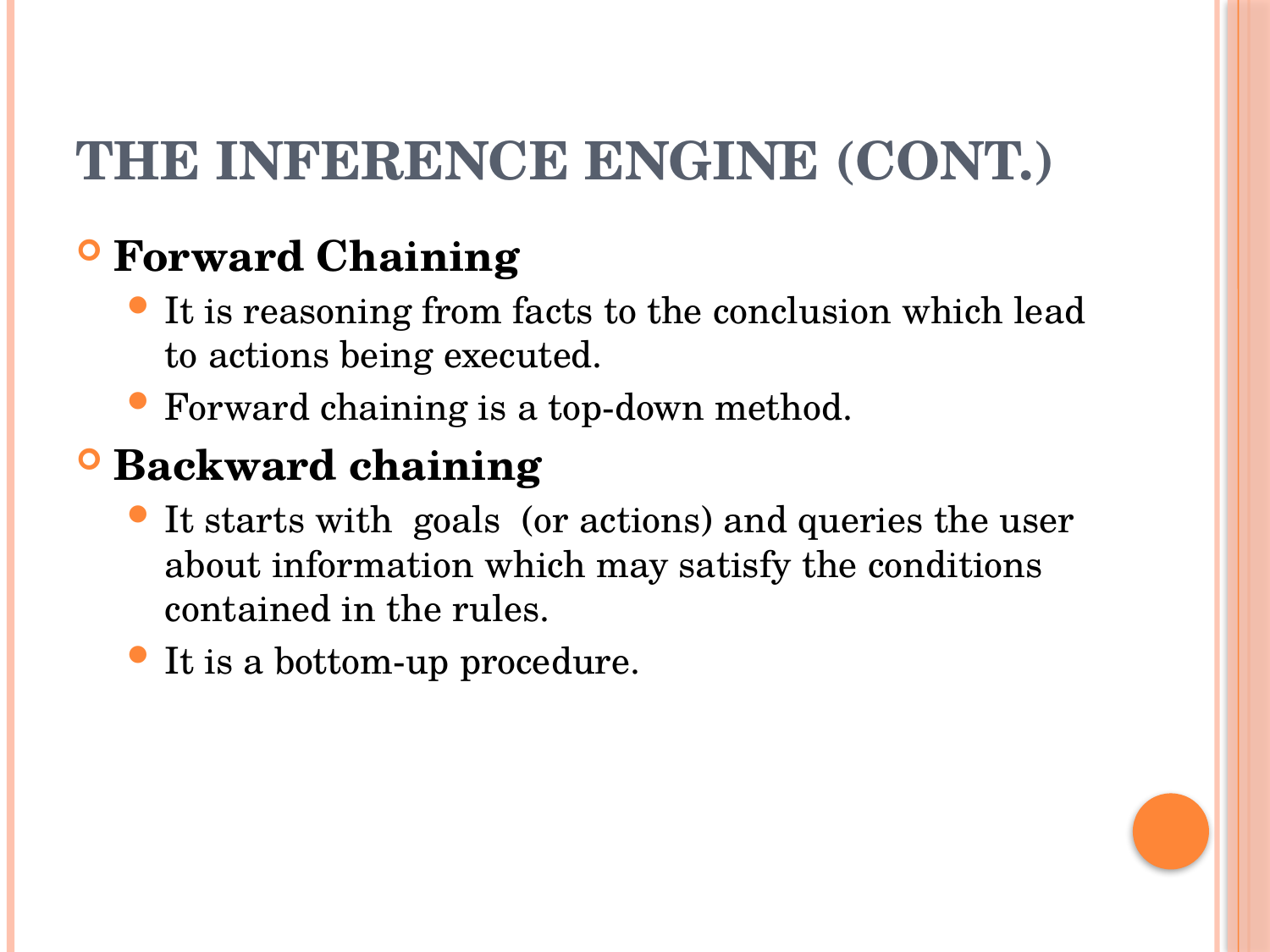

# The Inference Engine (cont.)
Forward Chaining
It is reasoning from facts to the conclusion which lead to actions being executed.
Forward chaining is a top-down method.
Backward chaining
It starts with  goals  (or actions) and queries the user about information which may satisfy the conditions contained in the rules.
It is a bottom-up procedure.